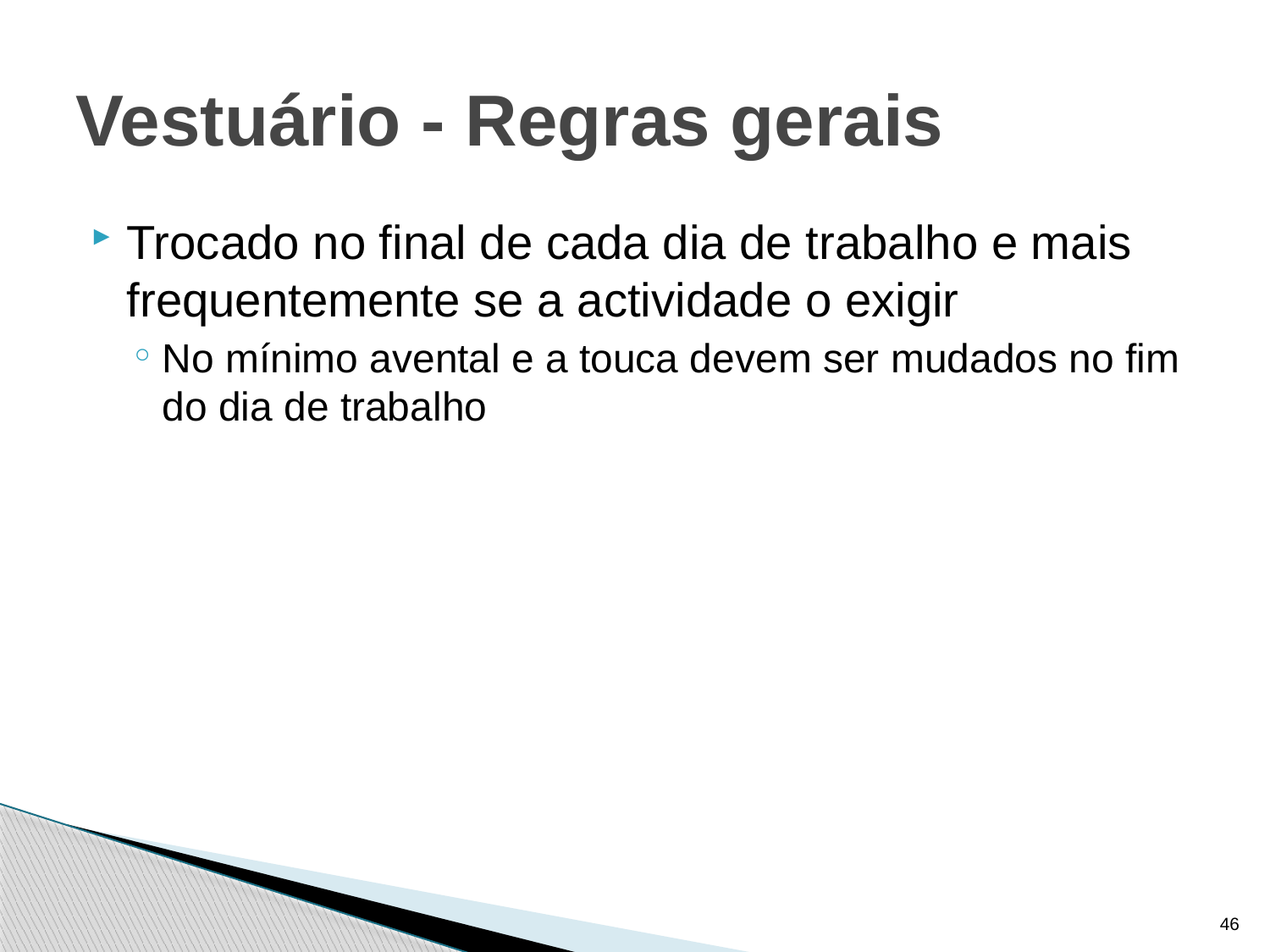

# Vestuário - Regras gerais
Trocado no final de cada dia de trabalho e mais frequentemente se a actividade o exigir
No mínimo avental e a touca devem ser mudados no fim do dia de trabalho

46